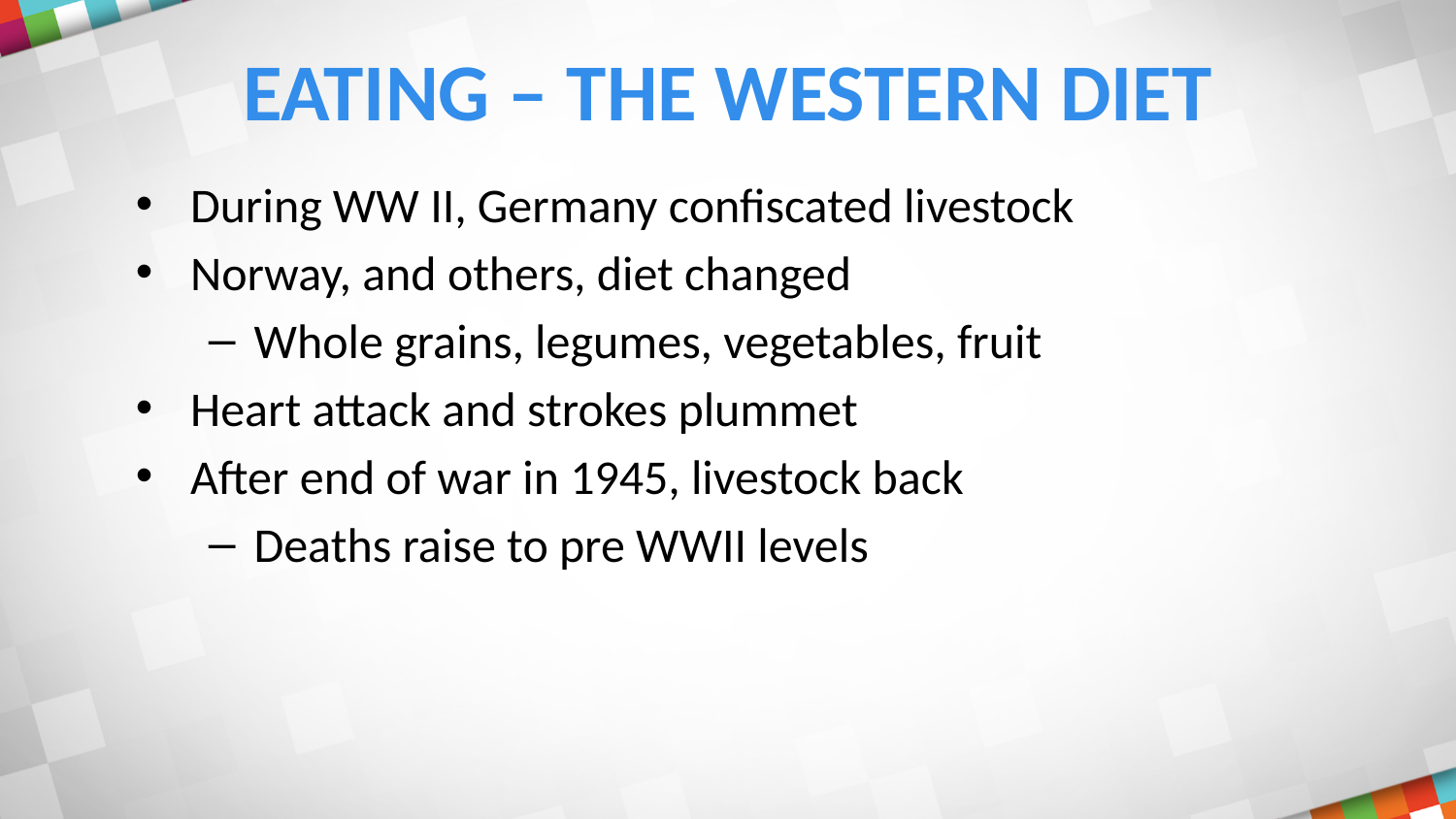

# Eating – the western diet
During WW II, Germany confiscated livestock
Norway, and others, diet changed
Whole grains, legumes, vegetables, fruit
Heart attack and strokes plummet
After end of war in 1945, livestock back
Deaths raise to pre WWII levels